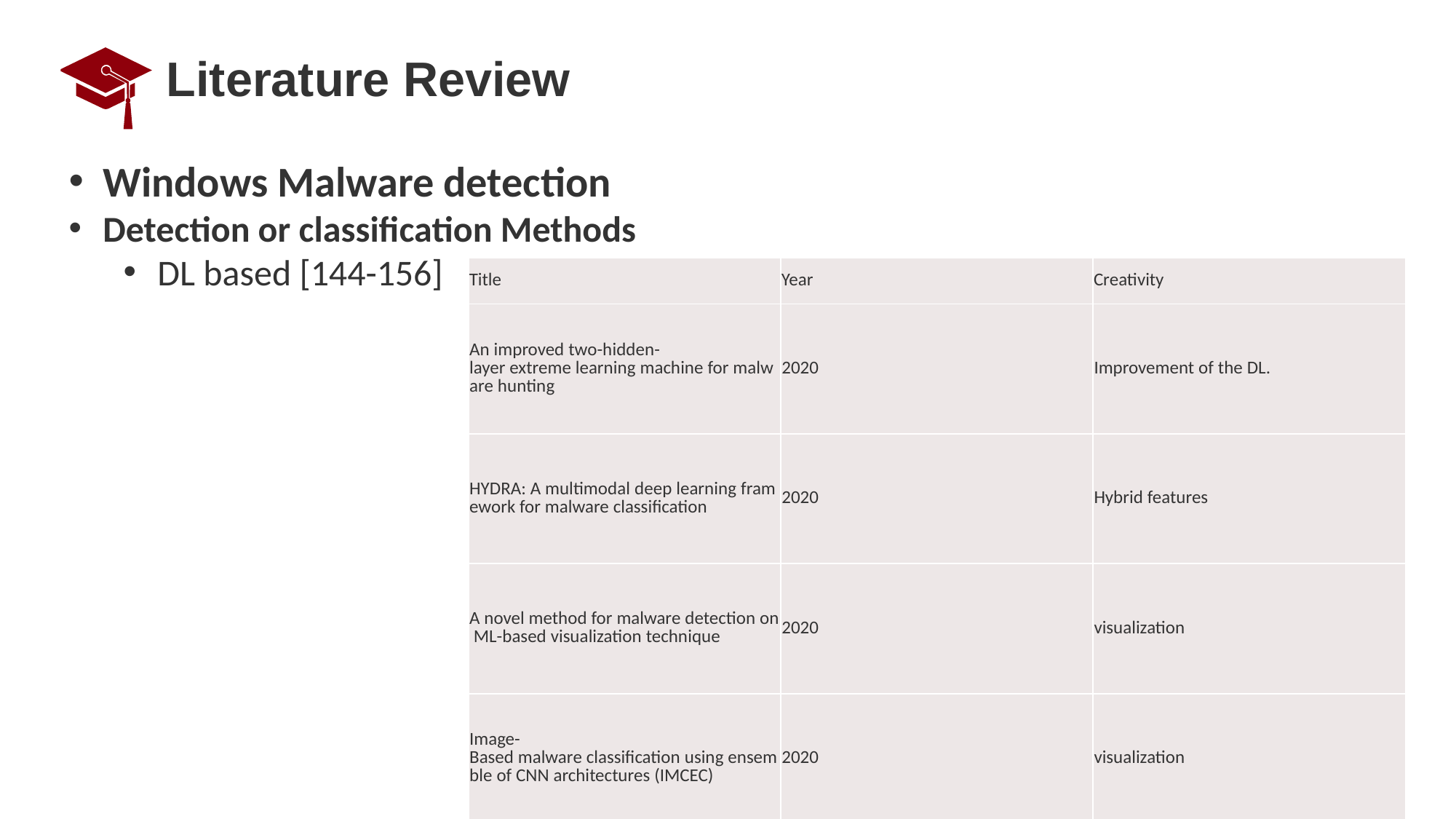

# Literature Review
Windows Malware detection
Detection or classification Methods
DL based [144-156]

| Title | Year | Creativity |
| --- | --- | --- |
| An improved two-hidden-layer extreme learning machine for malware hunting | 2020 | Improvement of the DL. |
| --- | --- | --- |
| HYDRA: A multimodal deep learning framework for malware classification | 2020 | Hybrid features |
| A novel method for malware detection on ML-based visualization technique | 2020 | visualization |
| Image-Based malware classification using ensemble of CNN architectures (IMCEC) | 2020 | visualization |